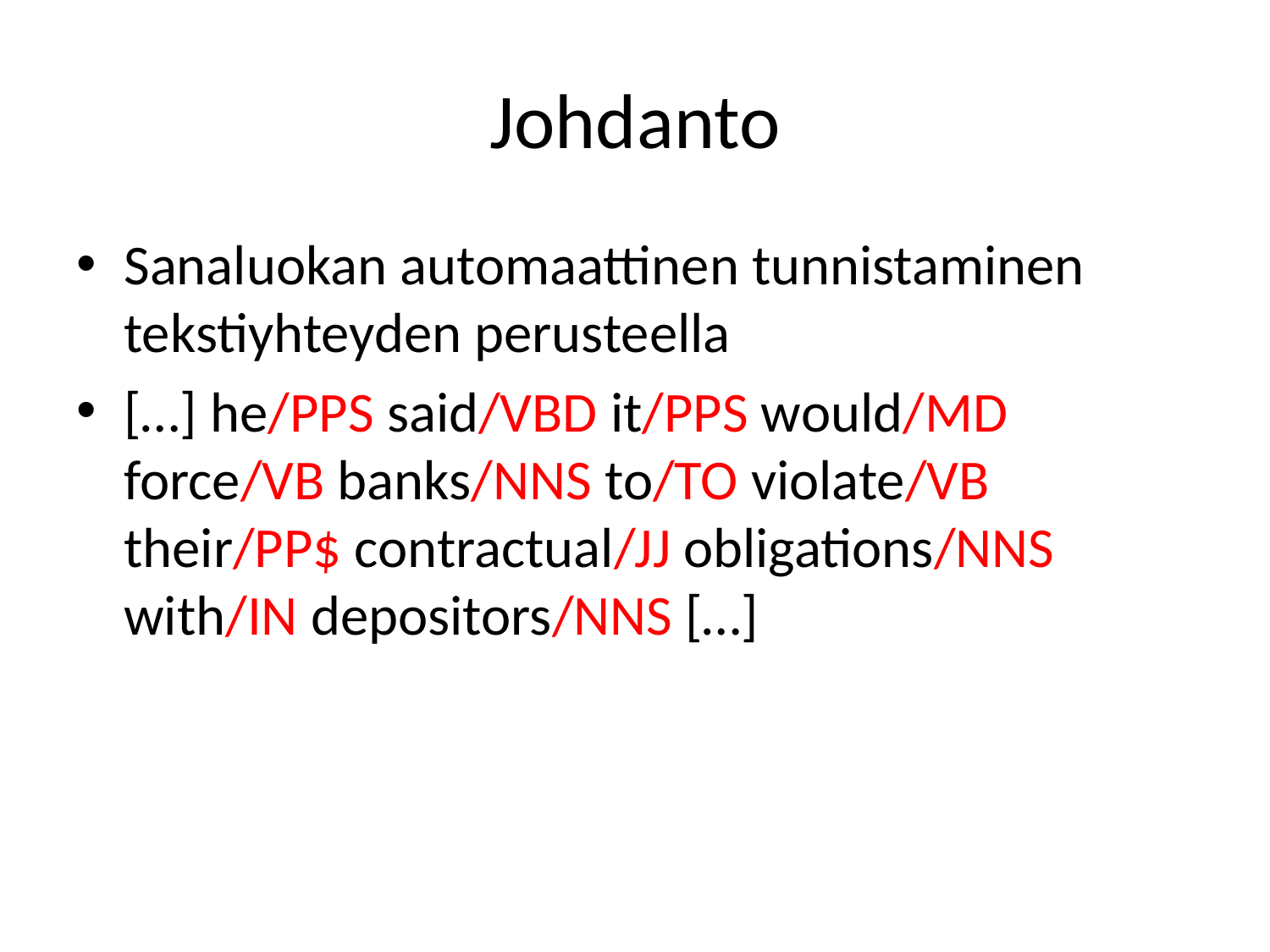

# Johdanto
Sanaluokan automaattinen tunnistaminen tekstiyhteyden perusteella
[…] he/PPS said/VBD it/PPS would/MD force/VB banks/NNS to/TO violate/VB their/PP$ contractual/JJ obligations/NNS with/IN depositors/NNS […]